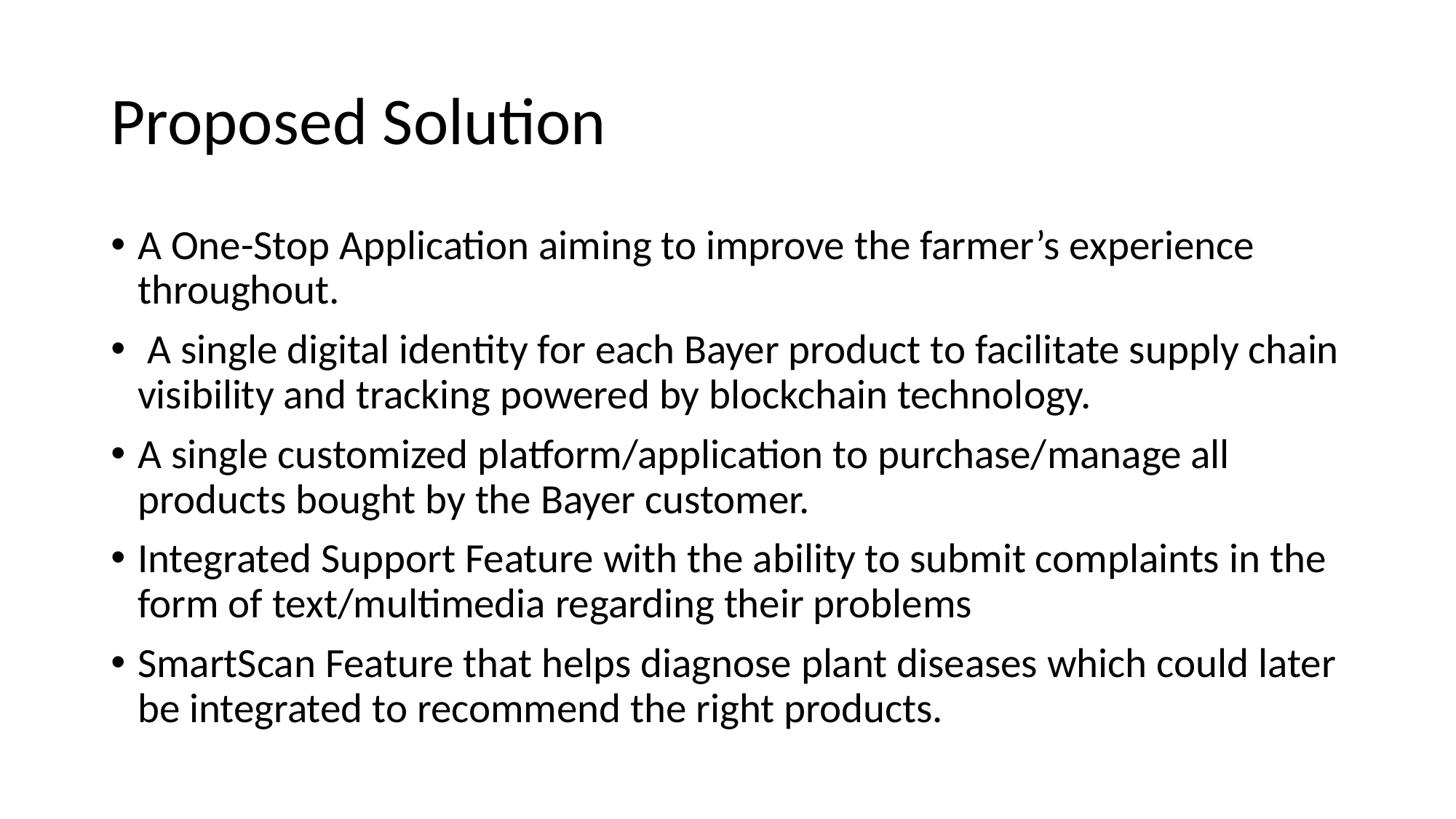

# Proposed Solution
A One-Stop Application aiming to improve the farmer’s experience throughout.
 A single digital identity for each Bayer product to facilitate supply chain visibility and tracking powered by blockchain technology.
A single customized platform/application to purchase/manage all products bought by the Bayer customer.
Integrated Support Feature with the ability to submit complaints in the form of text/multimedia regarding their problems
SmartScan Feature that helps diagnose plant diseases which could later be integrated to recommend the right products.